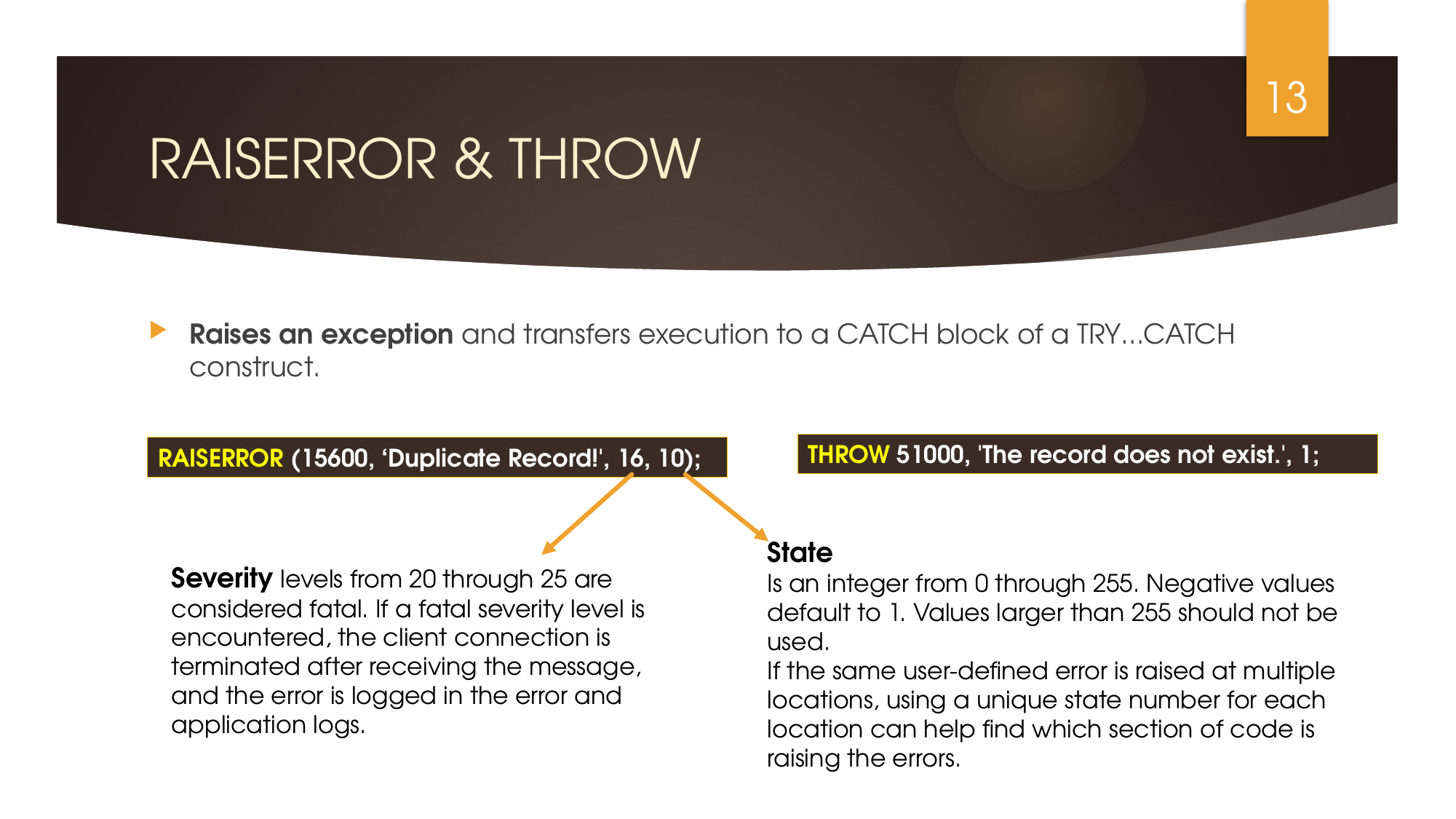

13
# RAISERROR & THROW
Raises an exception and transfers execution to a CATCH block of a TRY…CATCH construct.
THROW 51000, 'The record does not exist.', 1;
RAISERROR (15600, ‘Duplicate Record!', 16, 10);
State
Is an integer from 0 through 255. Negative values default to 1. Values larger than 255 should not be used.
If the same user-defined error is raised at multiple locations, using a unique state number for each location can help find which section of code is raising the errors.
Severity levels from 20 through 25 are considered fatal. If a fatal severity level is encountered, the client connection is terminated after receiving the message, and the error is logged in the error and application logs.